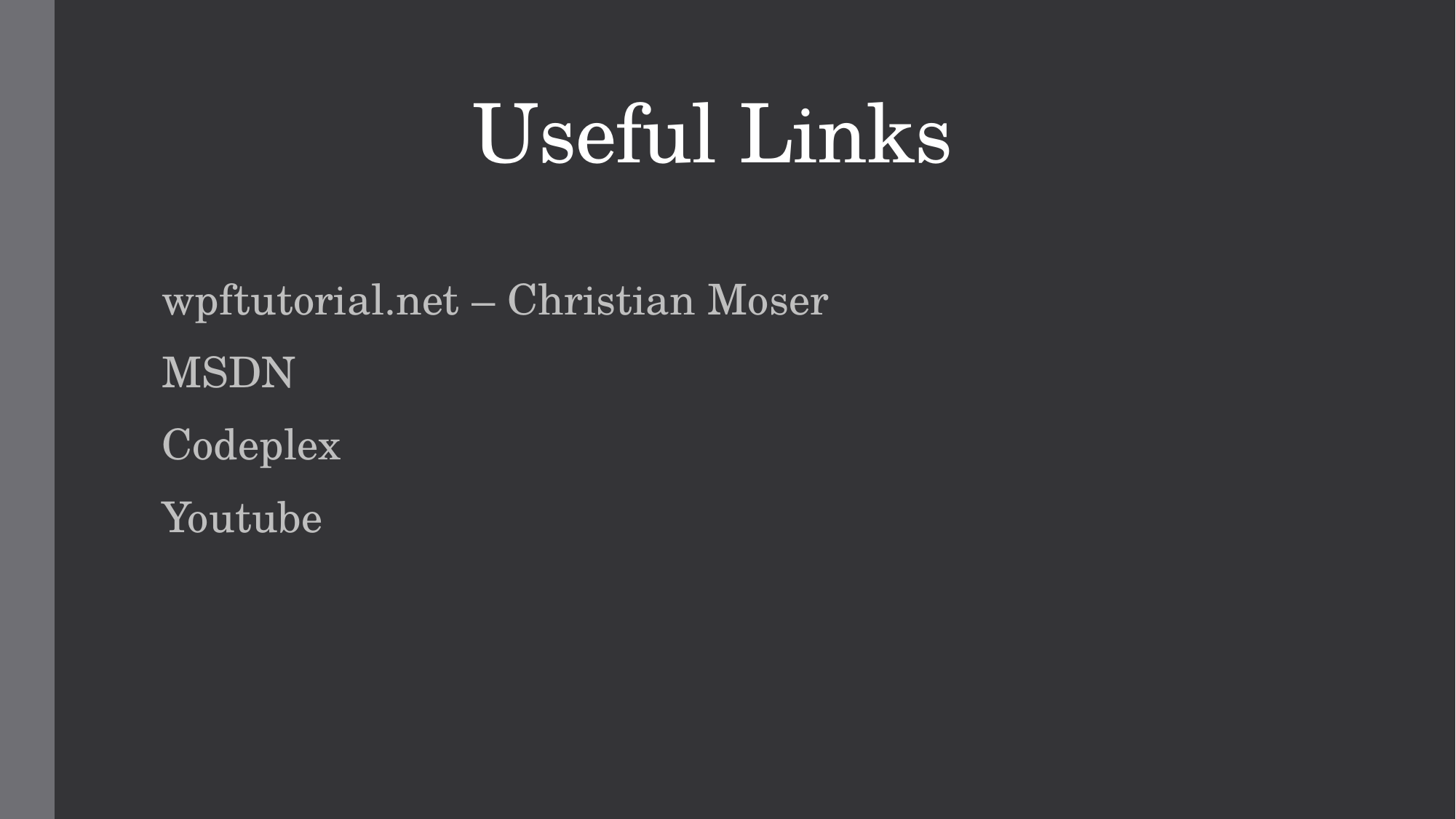

# Useful Links

wpftutorial.net – Christian Moser
MSDN
Codeplex
Youtube